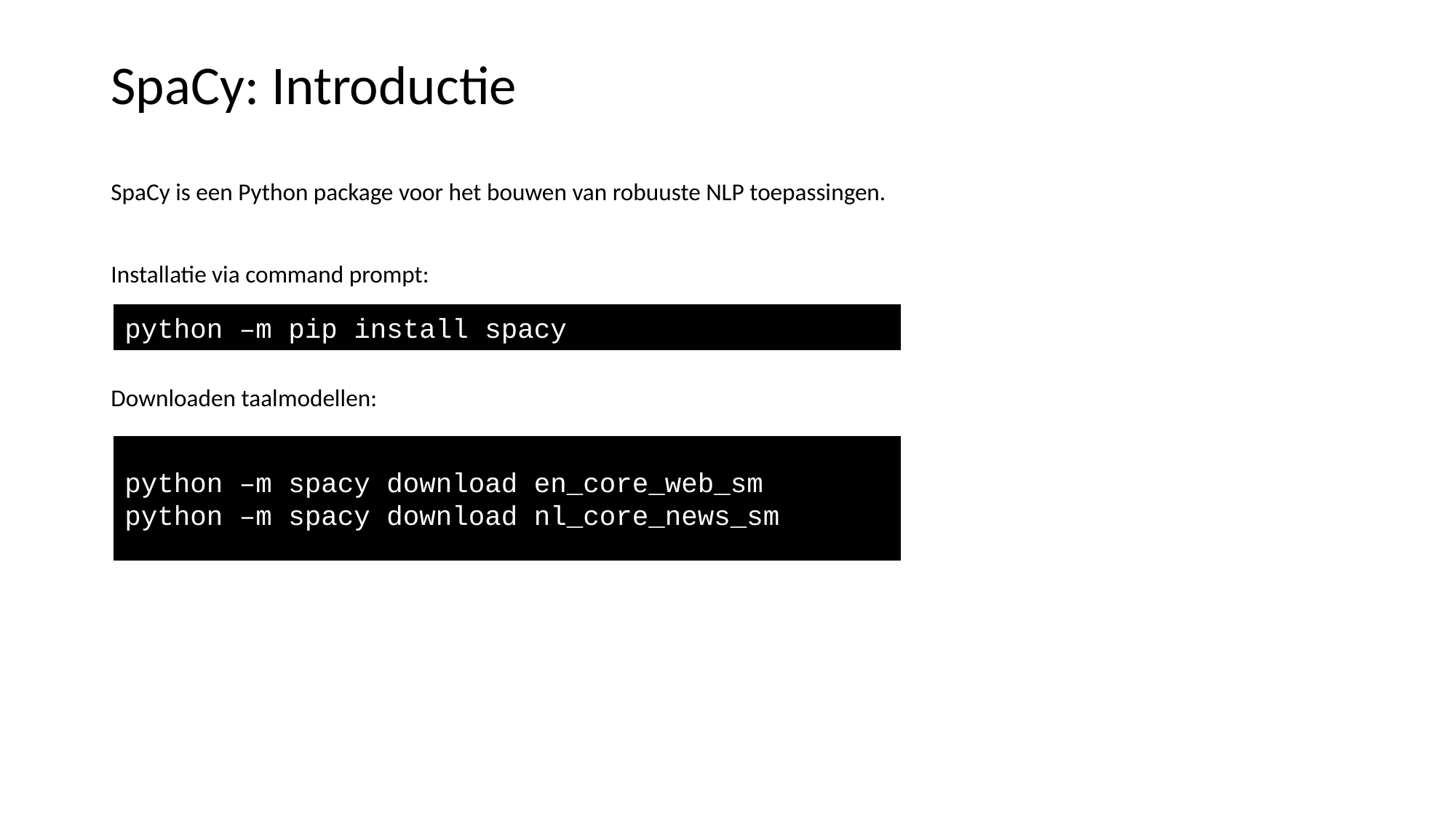

# SpaCy: Introductie
SpaCy is een Python package voor het bouwen van robuuste NLP toepassingen.

Installatie via command prompt:

Downloaden taalmodellen:

python –m pip install spacy
python –m spacy download en_core_web_sm
python –m spacy download nl_core_news_sm